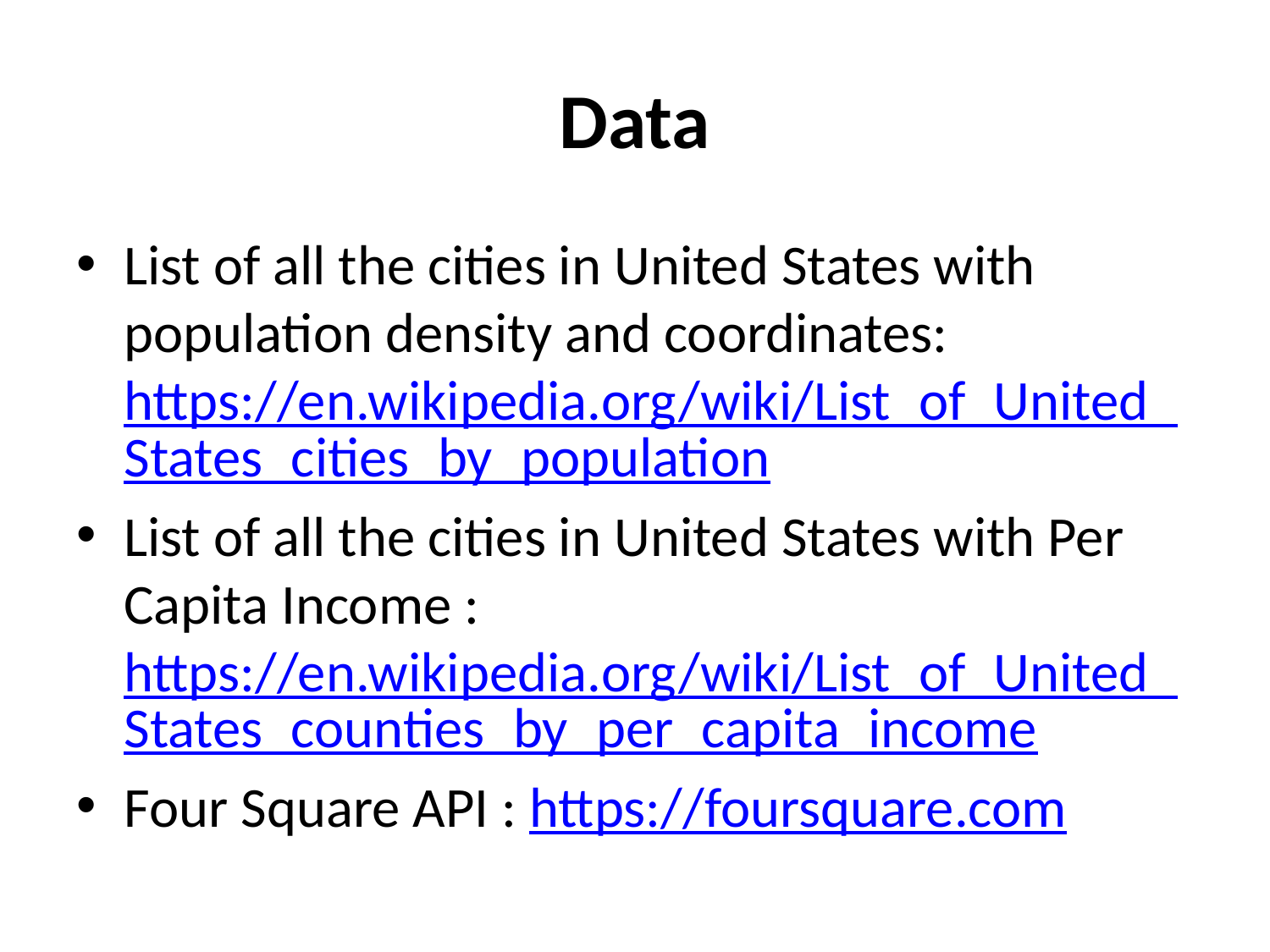

# Data
List of all the cities in United States with population density and coordinates: https://en.wikipedia.org/wiki/List_of_United_States_cities_by_population
List of all the cities in United States with Per Capita Income : https://en.wikipedia.org/wiki/List_of_United_States_counties_by_per_capita_income
Four Square API : https://foursquare.com